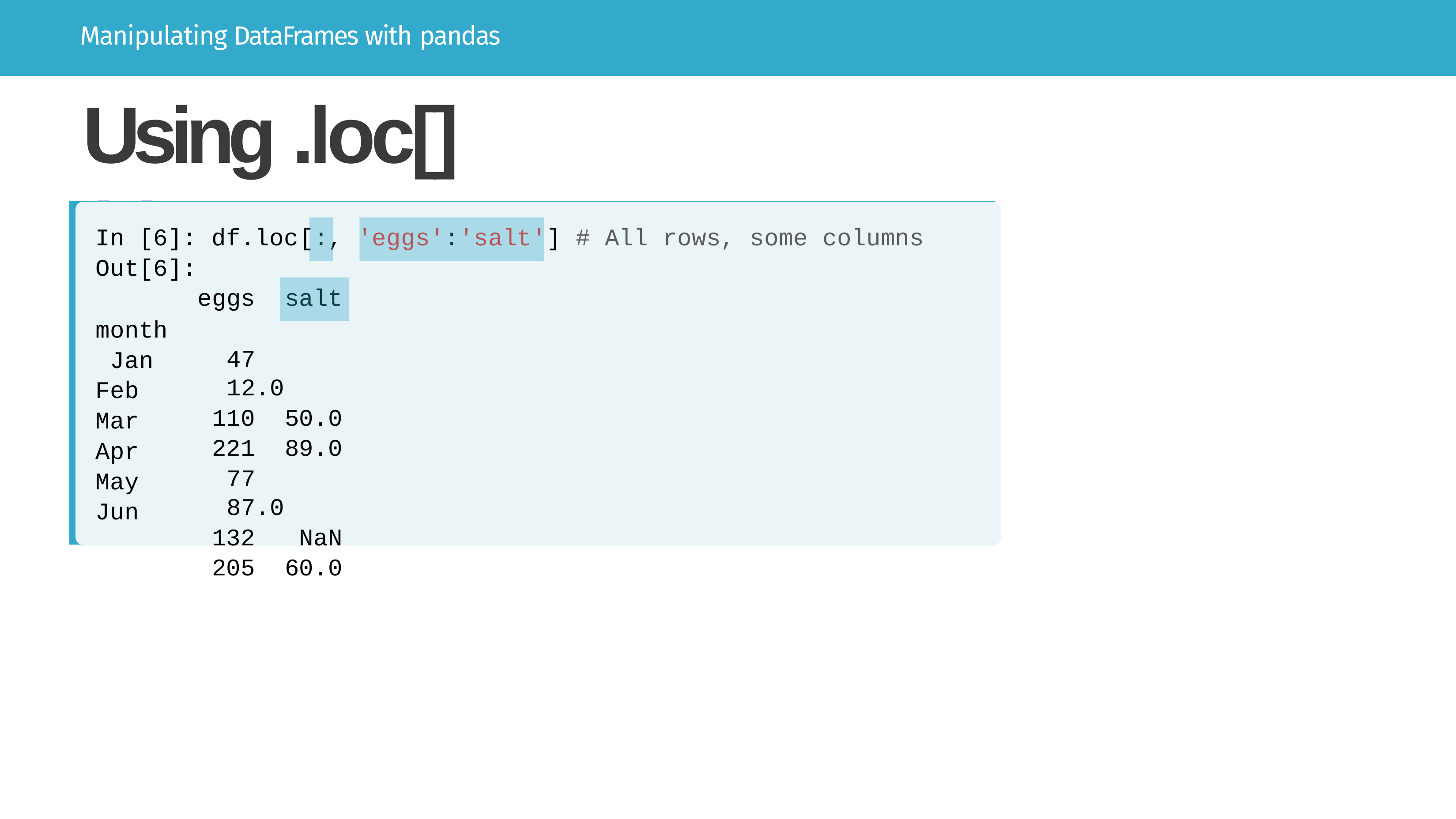

# Manipulating DataFrames with pandas
Using .loc[] (1)

[:
'eggs':'salt
In [6]: df.loc
Out[6]:
eggs
,	'] # All rows, some columns

salt
month  Jan  Feb  Mar  Apr  May  Jun
47	12.0
110	50.0
221	89.0
77	87.0
132	NaN
205	60.0